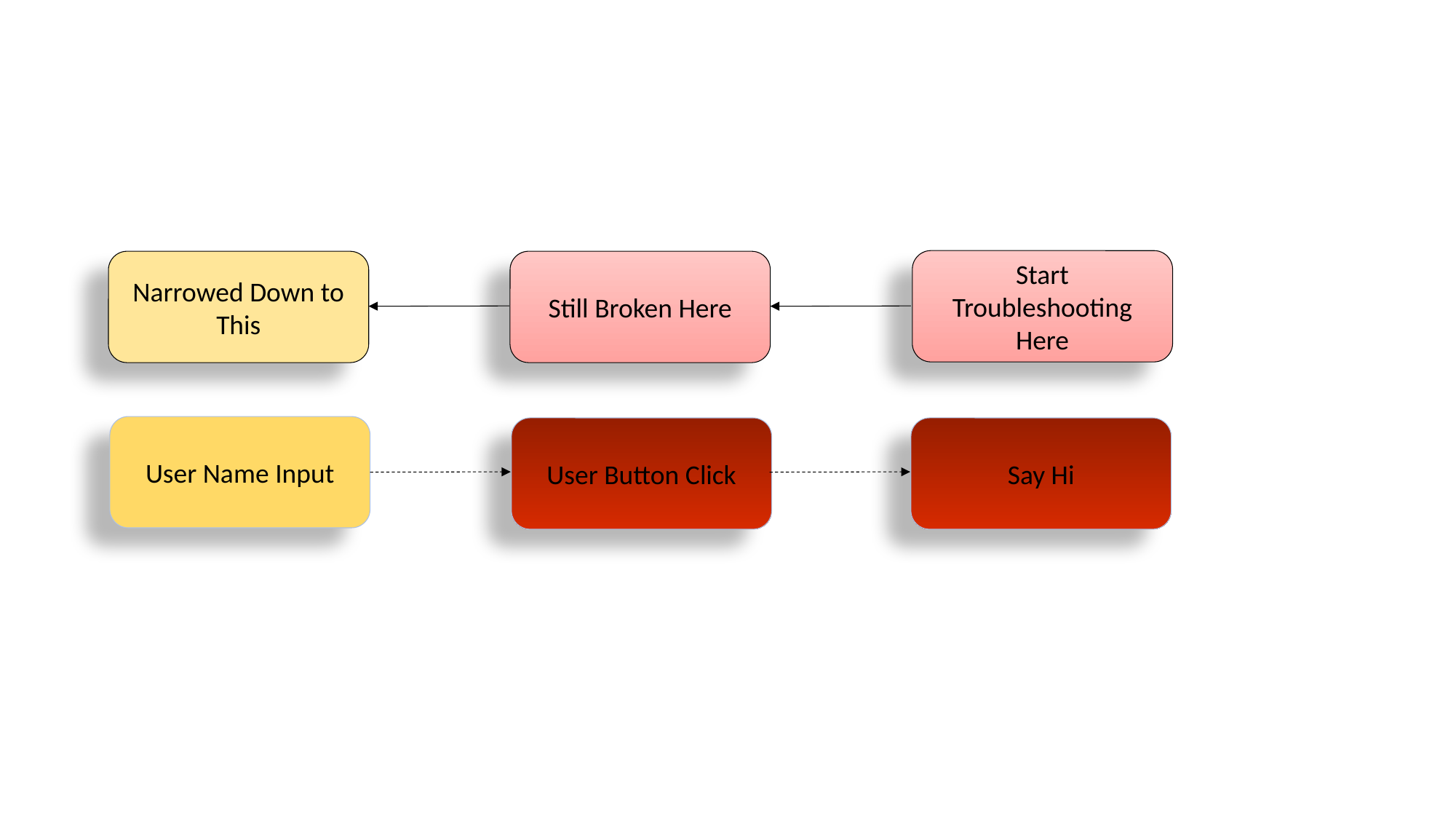

Start Troubleshooting Here
Narrowed Down to This
Still Broken Here
User Name Input
Say Hi
User Button Click